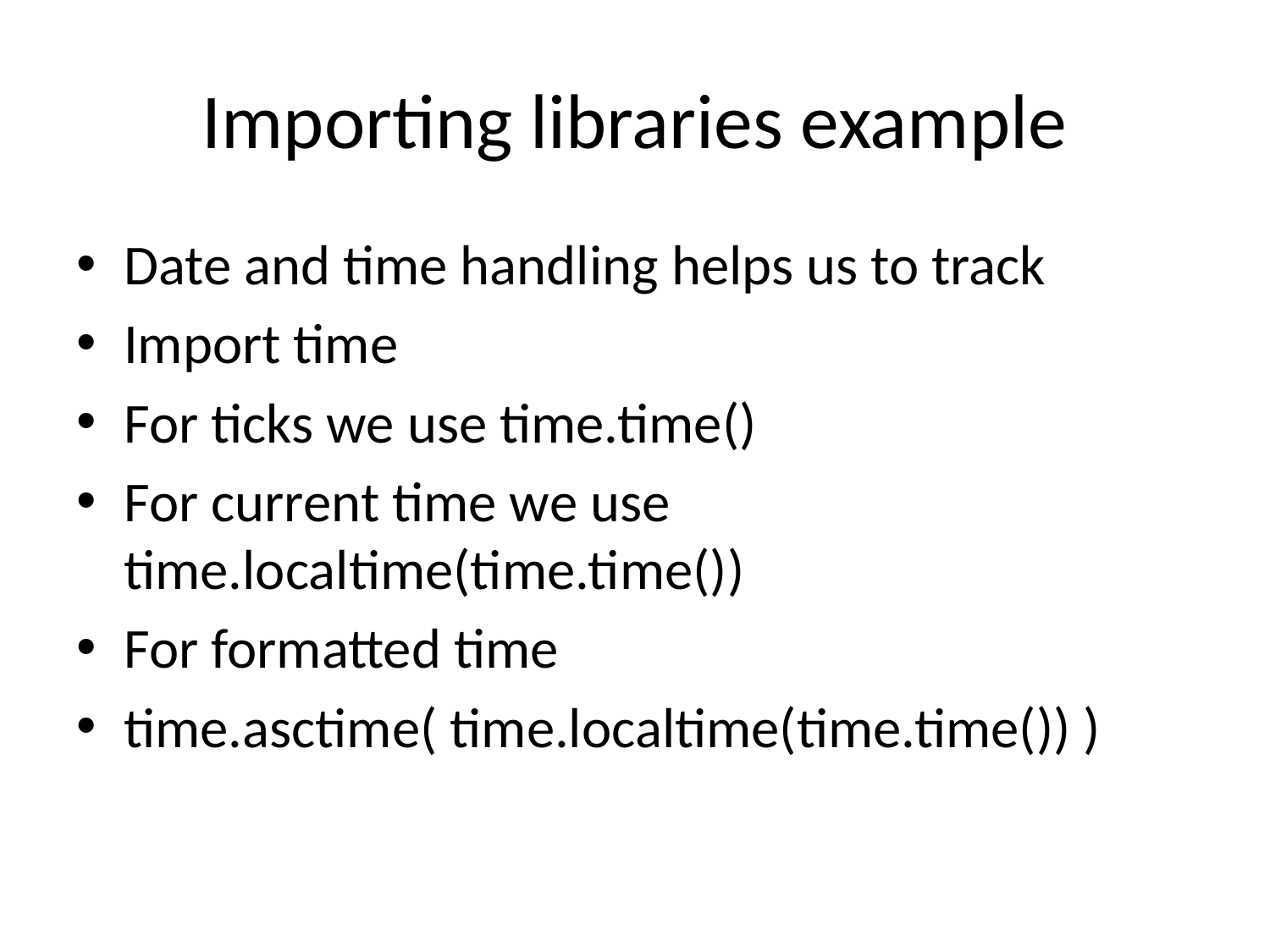

# Importing libraries example
Date and time handling helps us to track
Import time
For ticks we use time.time()
For current time we use time.localtime(time.time())
For formatted time
time.asctime( time.localtime(time.time()) )